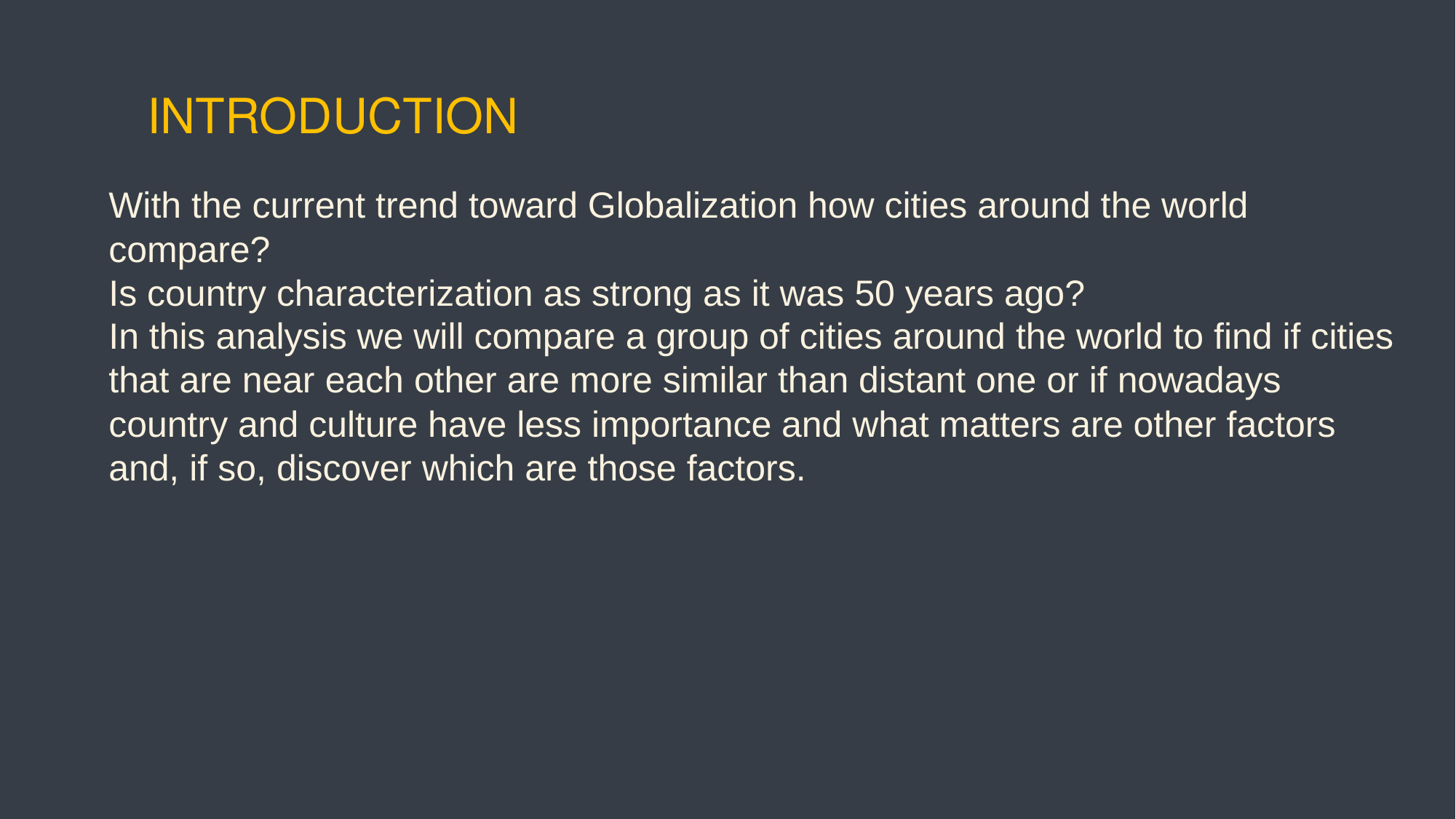

# Introduction
With the current trend toward Globalization how cities around the world compare?
Is country characterization as strong as it was 50 years ago?
In this analysis we will compare a group of cities around the world to find if cities that are near each other are more similar than distant one or if nowadays country and culture have less importance and what matters are other factors and, if so, discover which are those factors.